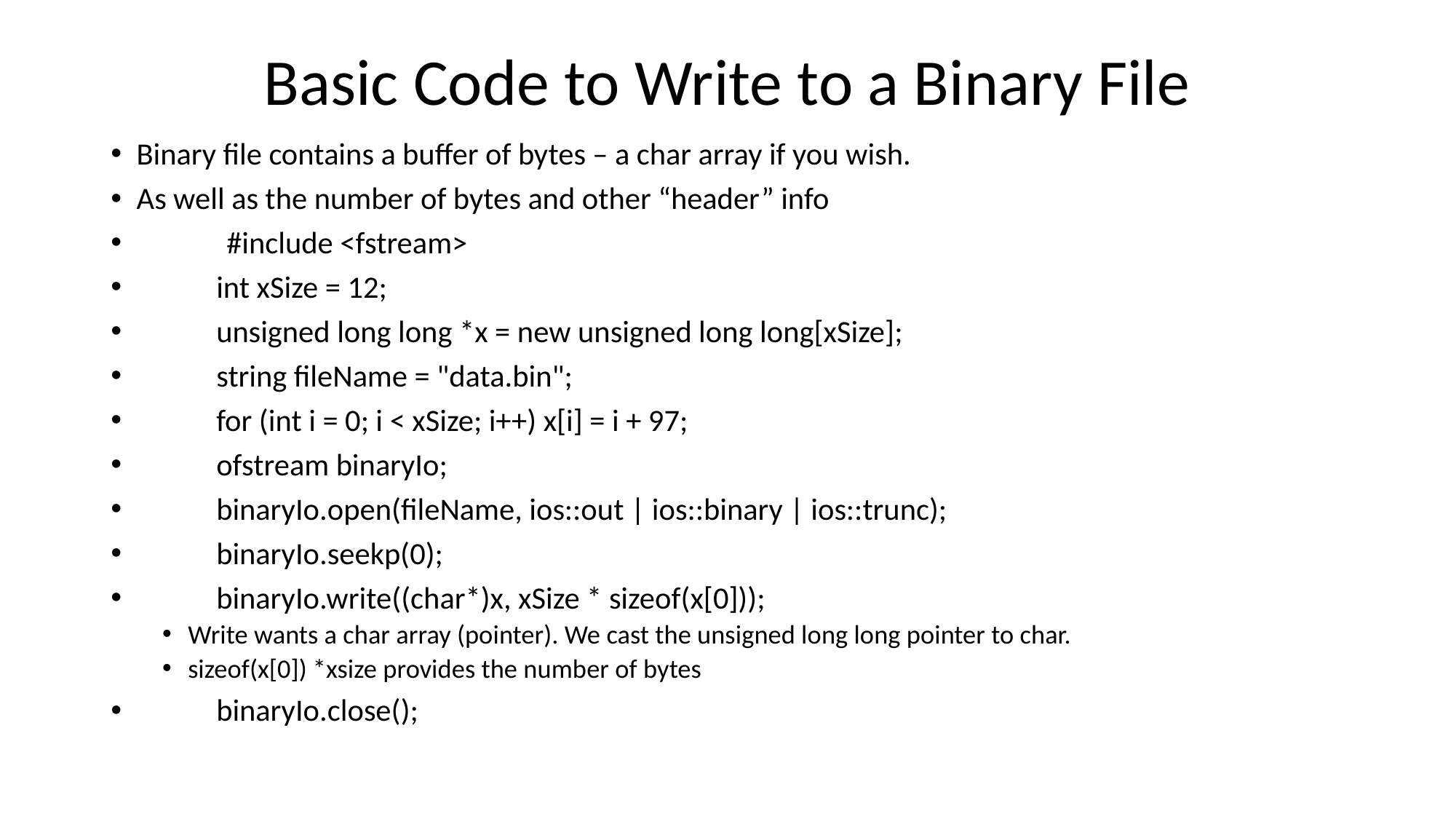

# Basic Code to Write to a Binary File
Binary file contains a buffer of bytes – a char array if you wish.
As well as the number of bytes and other “header” info
             #include <fstream>
	int xSize = 12;
	unsigned long long *x = new unsigned long long[xSize];
	string fileName = "data.bin";
	for (int i = 0; i < xSize; i++) x[i] = i + 97;
	ofstream binaryIo;
	binaryIo.open(fileName, ios::out | ios::binary | ios::trunc);
	binaryIo.seekp(0);
	binaryIo.write((char*)x, xSize * sizeof(x[0]));
Write wants a char array (pointer). We cast the unsigned long long pointer to char.
sizeof(x[0]) *xsize provides the number of bytes
	binaryIo.close();